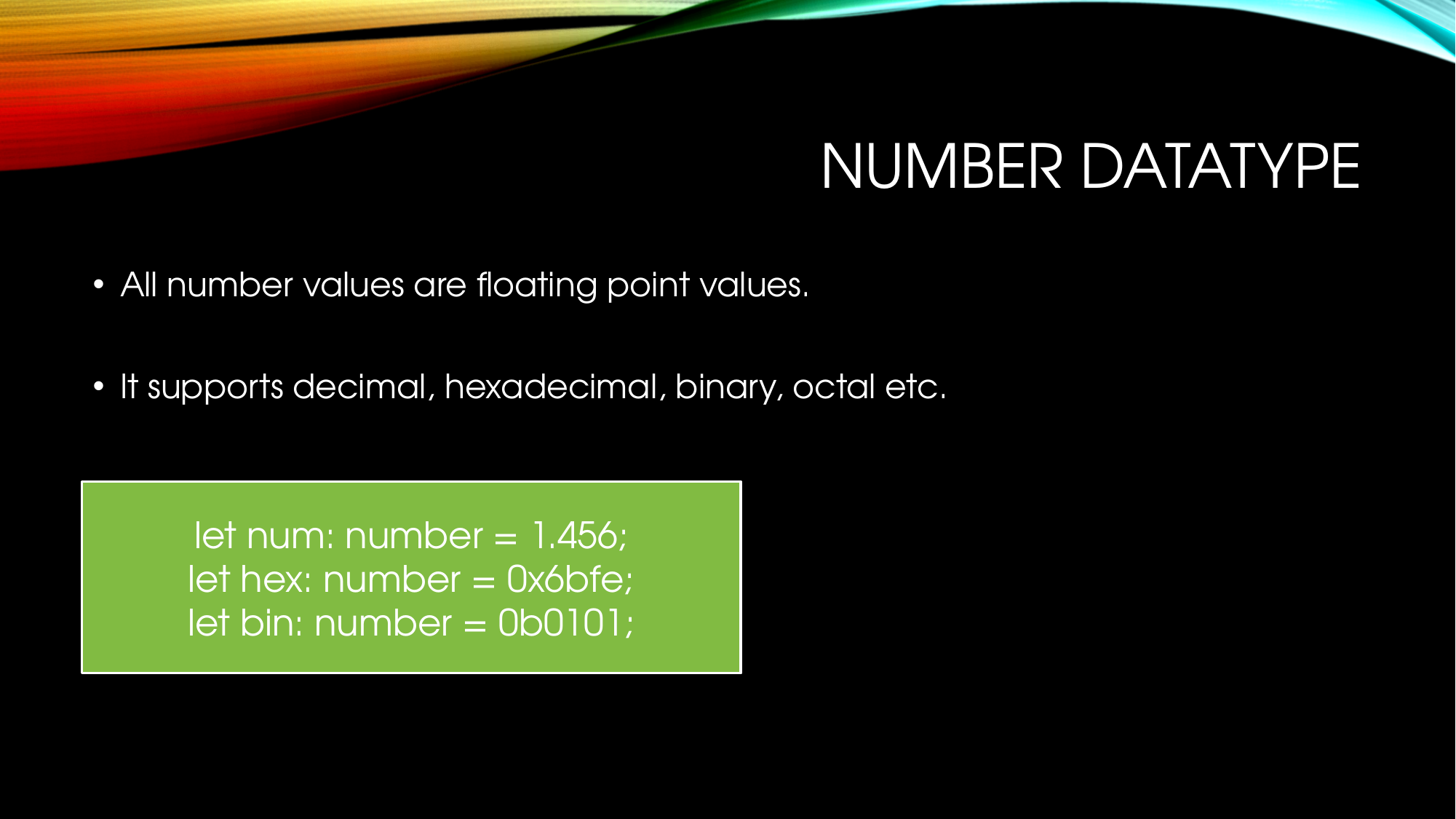

# Number Datatype
All number values are floating point values.

It supports decimal, hexadecimal, binary, octal etc.
let num: number = 1.456;
let hex: number = 0x6bfe;
let bin: number = 0b0101;